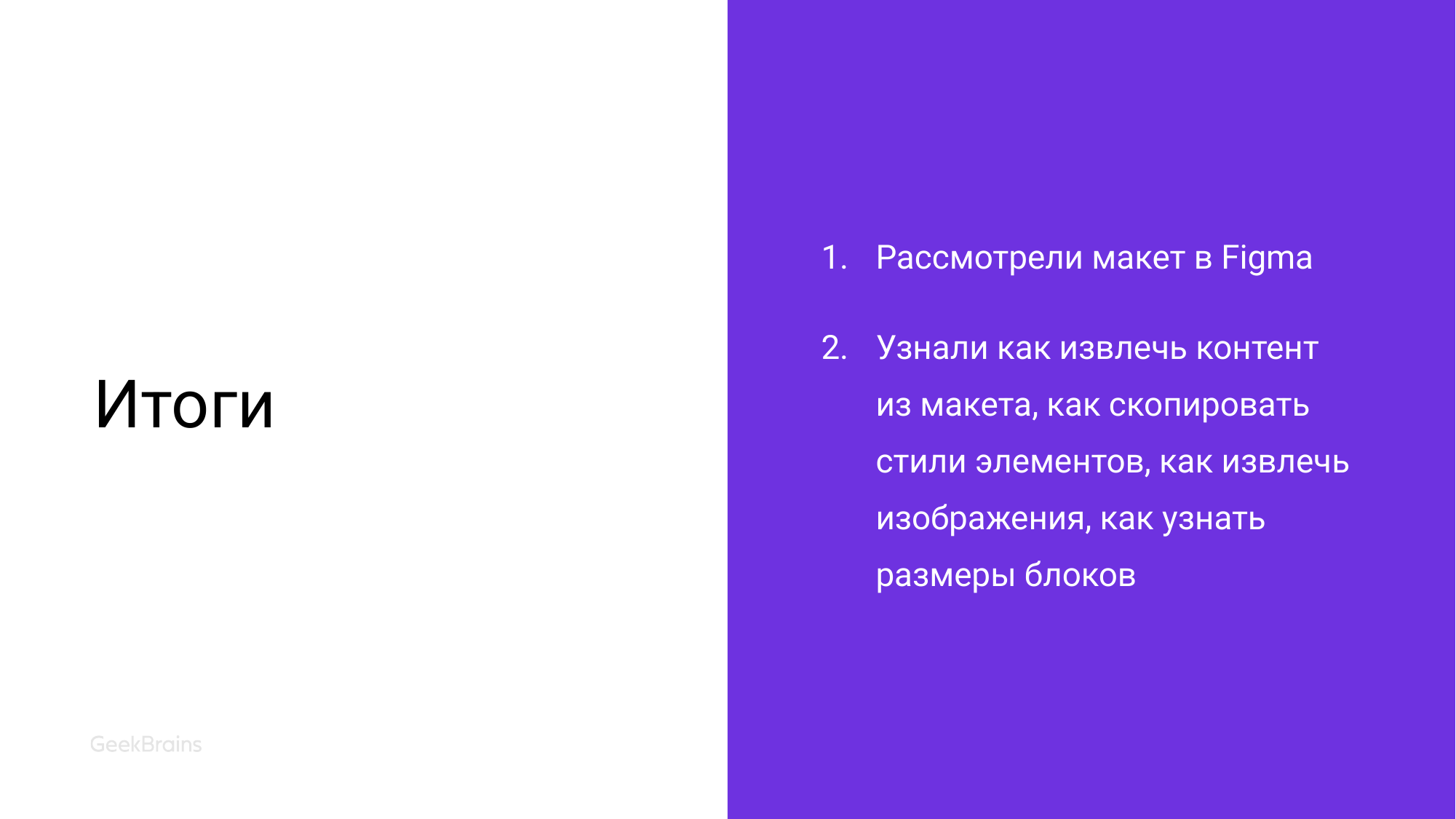

# Итоги
Рассмотрели макет в Figma
Узнали как извлечь контент из макета, как скопировать стили элементов, как извлечь изображения, как узнать размеры блоков